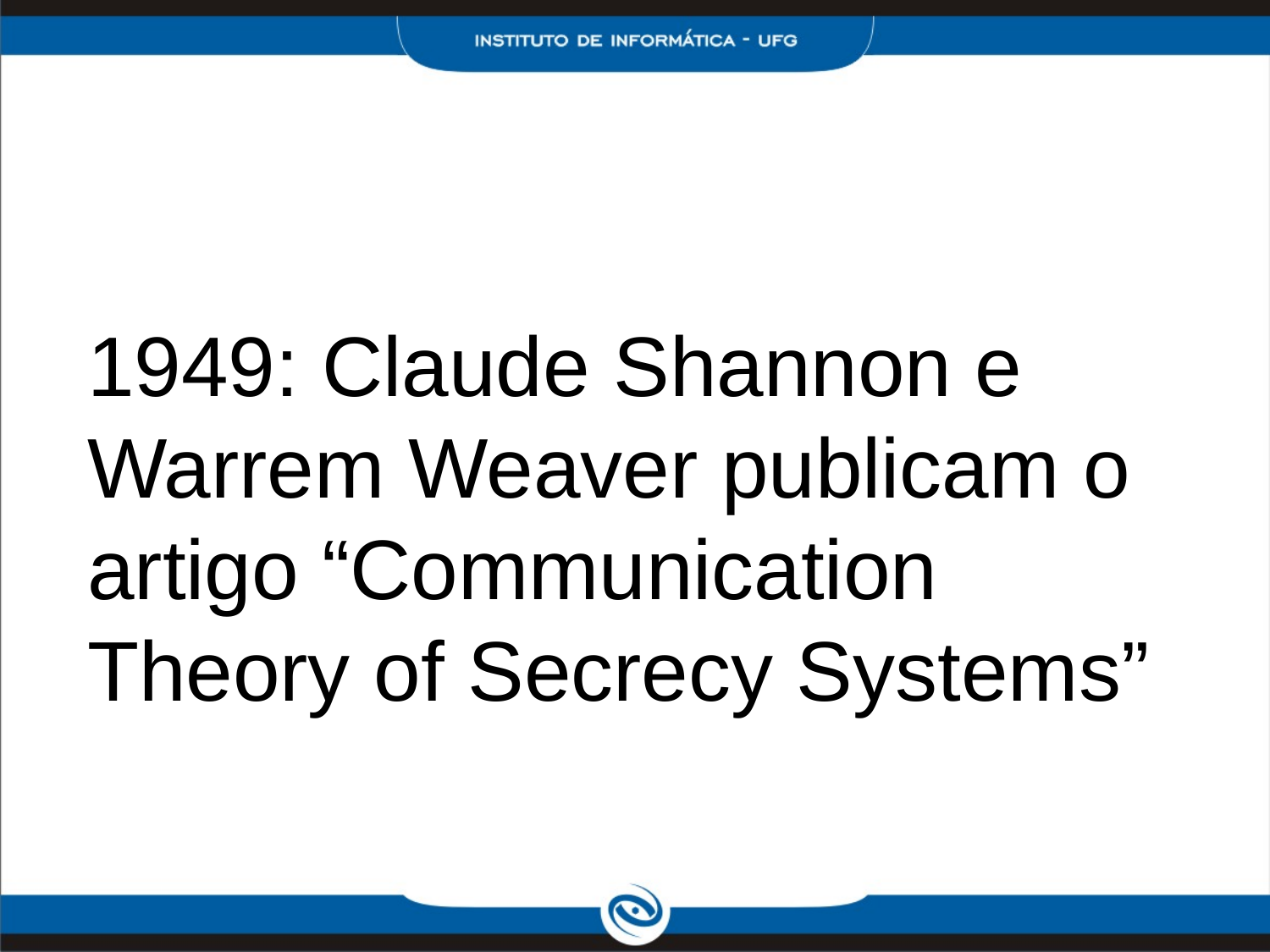

1949: Claude Shannon e Warrem Weaver publicam o artigo “Communication Theory of Secrecy Systems”